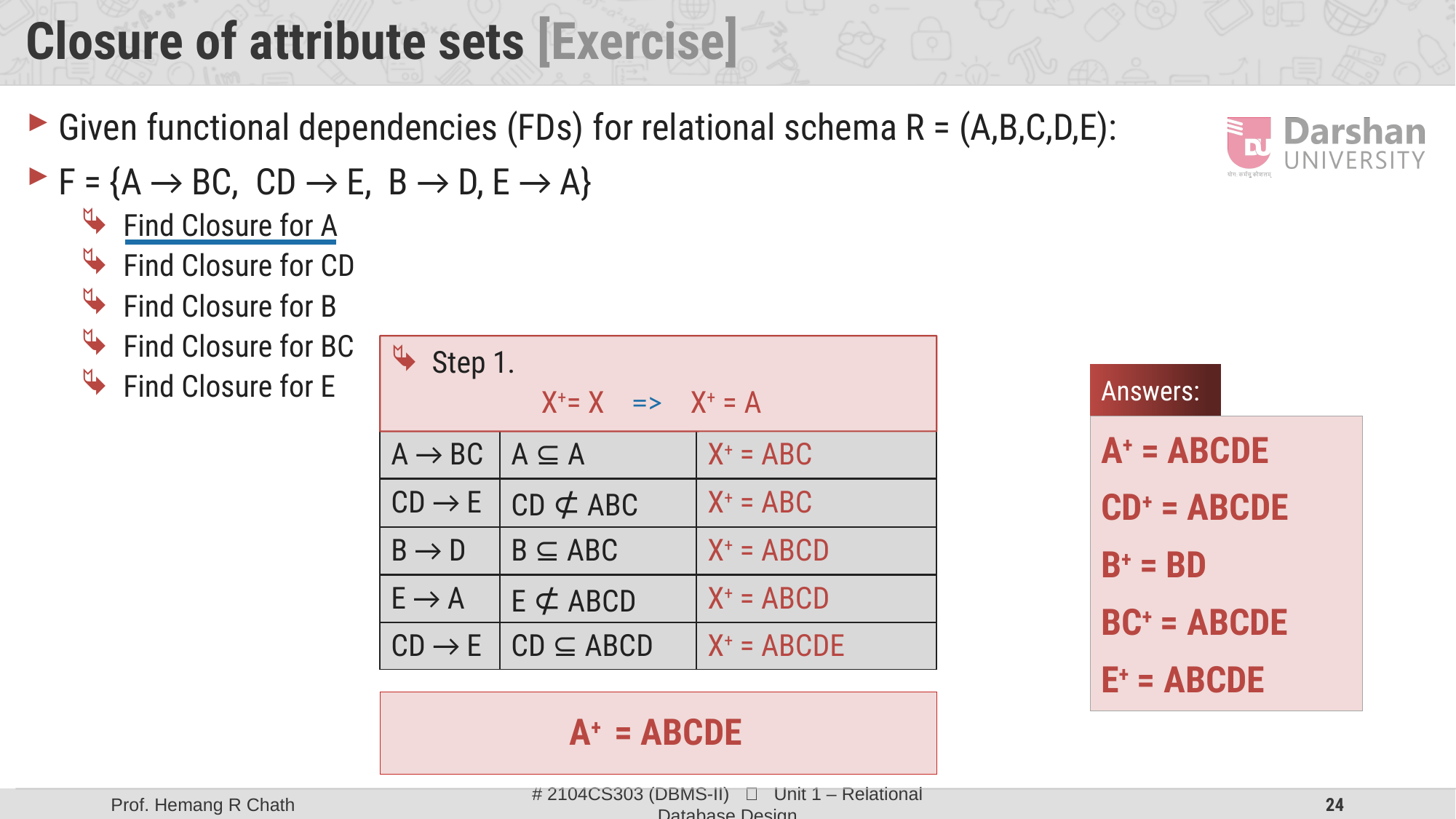

# Closure of attribute sets [Exercise]
Given functional dependencies (FDs) for relational schema R = (A,B,C,D,E):
F = {A → BC,  CD → E,  B → D, E → A}
Find Closure for A
Find Closure for CD
Find Closure for B
Find Closure for BC
Find Closure for E
Step 1.
	X+= X    =>    X+ = A
Answers:
A+ = ABCDE
CD+ = ABCDE
B+ = BD
BC+ = ABCDE
E+ = ABCDE
| A → BC | A ⊆ A | X+ = ABC |
| --- | --- | --- |
| CD → E | CD ⊄ ABC | X+ = ABC |
| --- | --- | --- |
| B → D | B ⊆ ABC | X+ = ABCD |
| --- | --- | --- |
| E → A | E ⊄ ABCD | X+ = ABCD |
| --- | --- | --- |
| CD → E | CD ⊆ ABCD | X+ = ABCDE |
| --- | --- | --- |
A+  = ABCDE